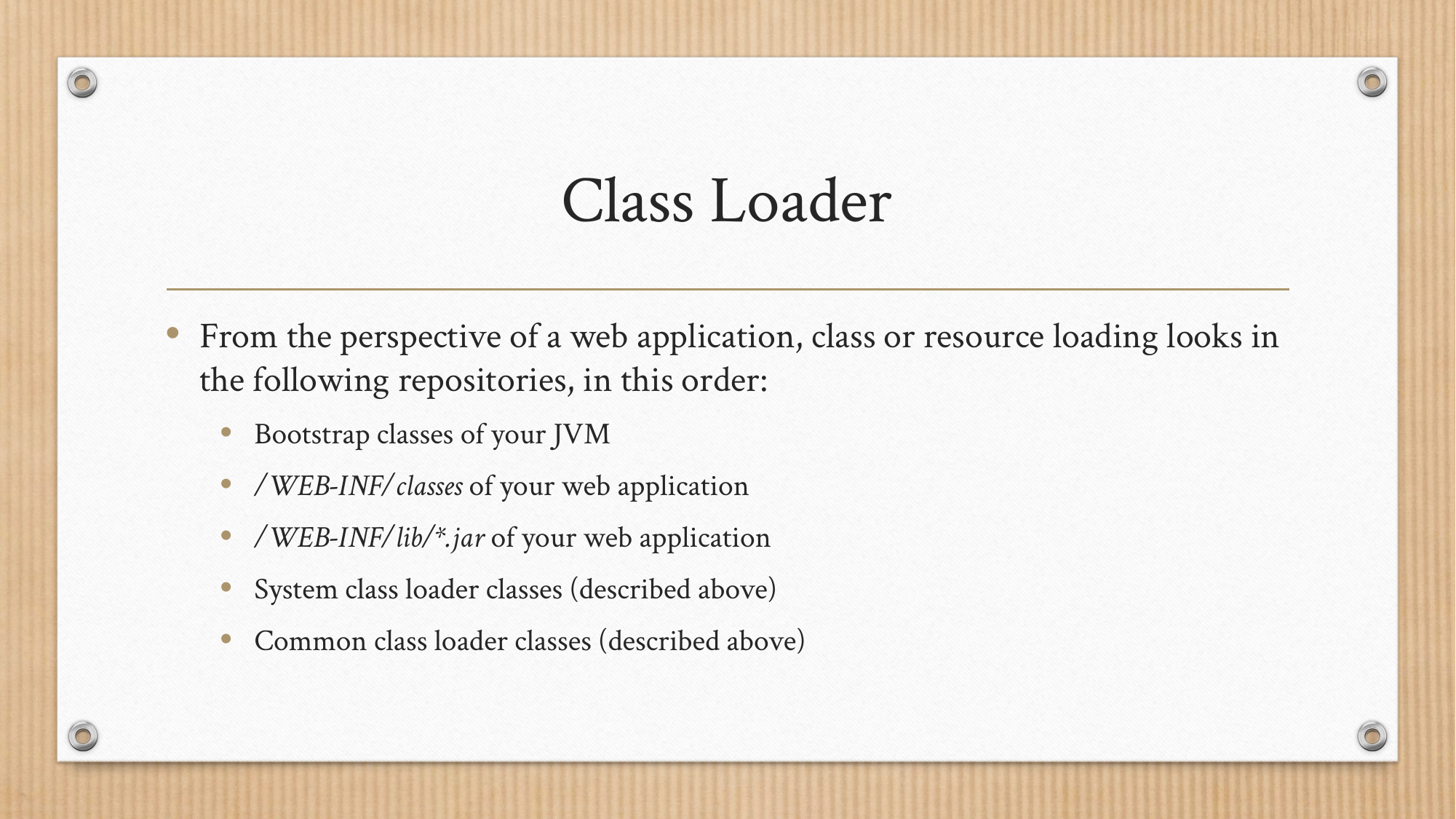

# Class Loader
From the perspective of a web application, class or resource loading looks in the following repositories, in this order:
Bootstrap classes of your JVM
/WEB-INF/classes of your web application
/WEB-INF/lib/*.jar of your web application
System class loader classes (described above)
Common class loader classes (described above)